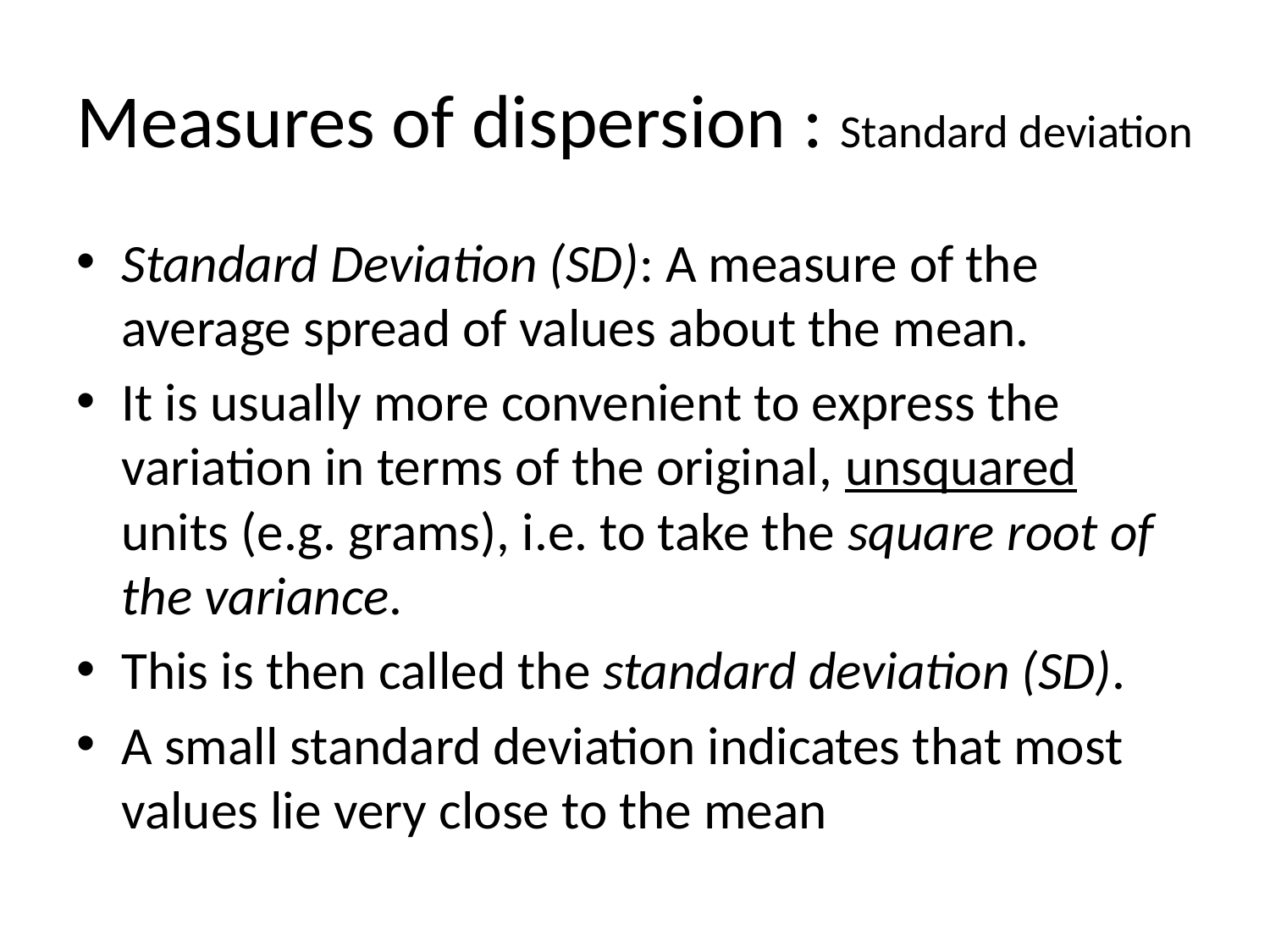

# Measures of dispersion : Standard deviation
Standard Deviation (SD): A measure of the average spread of values about the mean.
It is usually more convenient to express the variation in terms of the original, unsquared units (e.g. grams), i.e. to take the square root of the variance.
This is then called the standard deviation (SD).
A small standard deviation indicates that most values lie very close to the mean